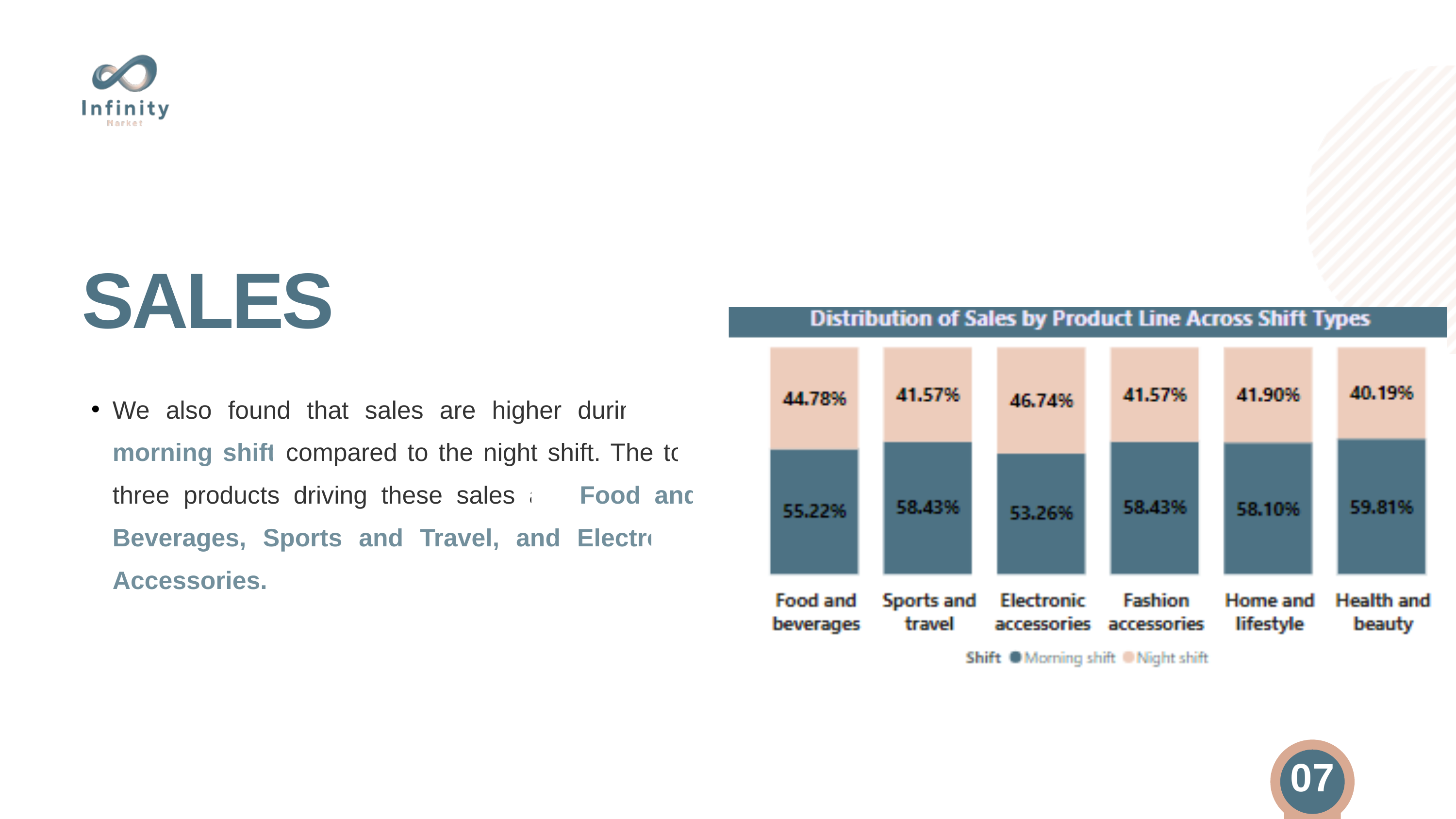

SALES

We also found that sales are higher during the morning shift compared to the night shift. The top three products driving these sales are Food and Beverages, Sports and Travel, and Electronic Accessories.

07